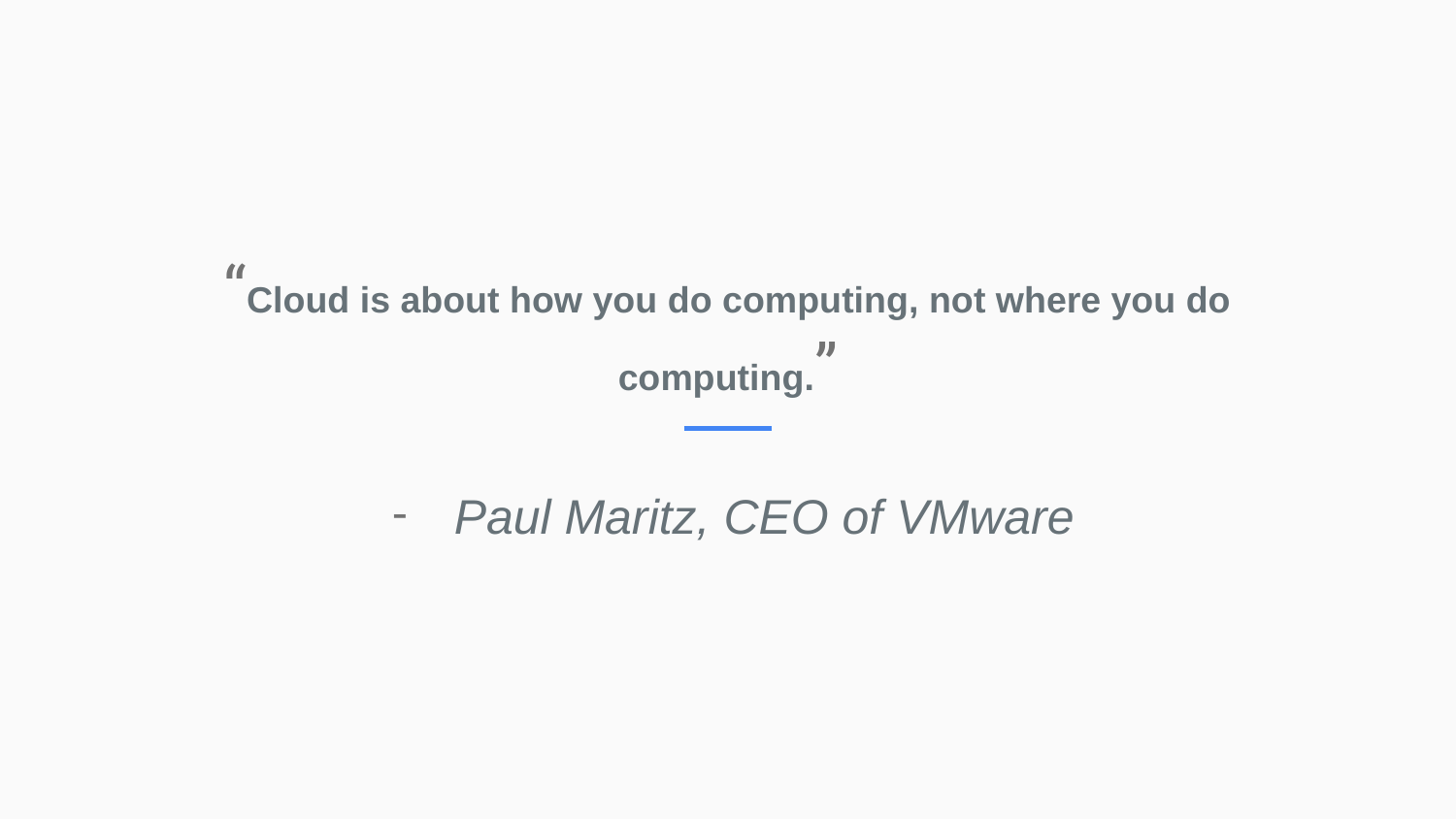

“Cloud is about how you do computing, not where you do computing.”
Paul Maritz, CEO of VMware